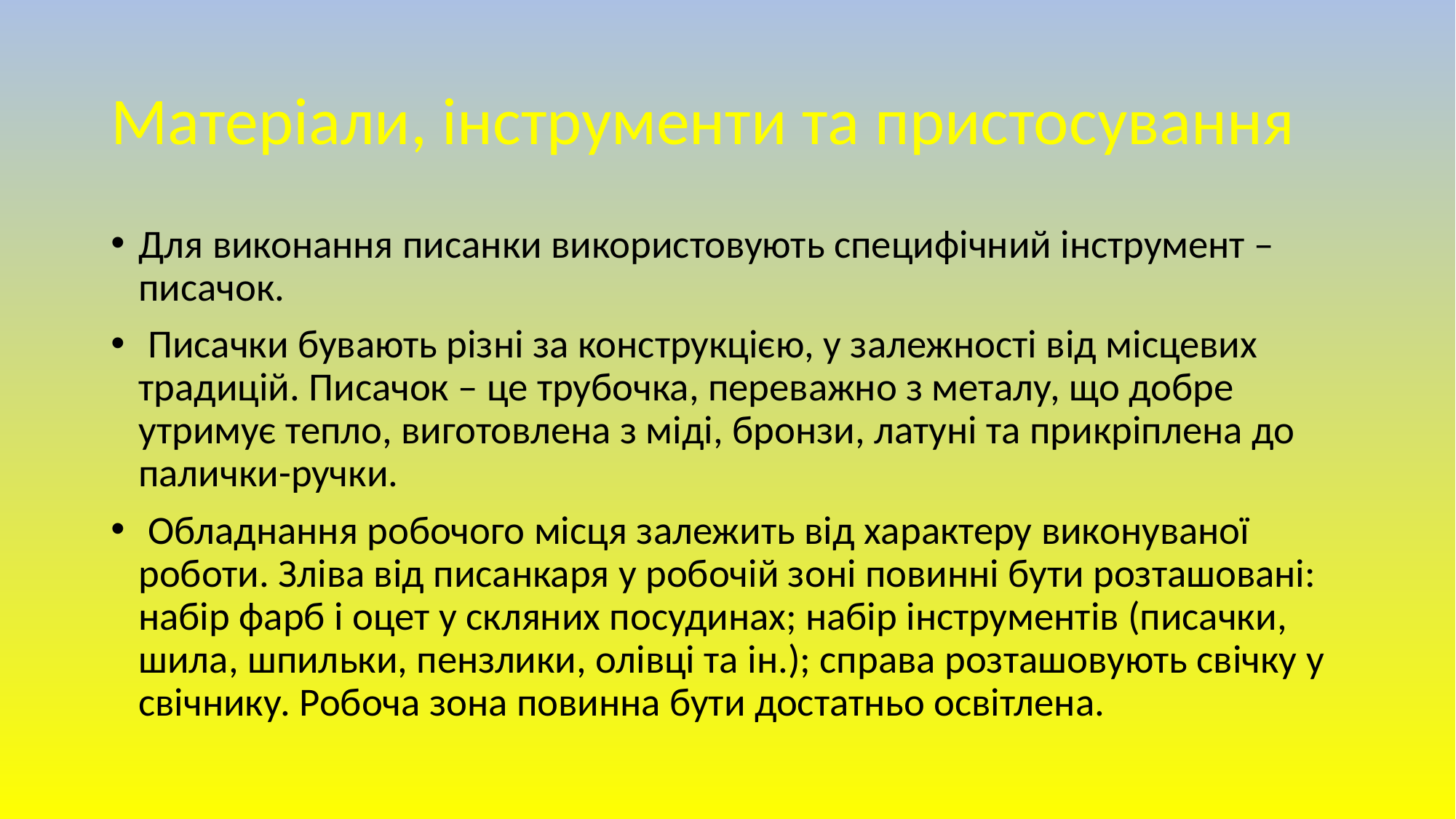

# Матеріали, інструменти та пристосування
Для виконання писанки використовують специфічний інструмент – писачок.
 Писачки бувають різні за конструкцією, у залежності від місцевих традицій. Писачок – це трубочка, переважно з металу, що добре утримує тепло, виготовлена з міді, бронзи, латуні та прикріплена до палички-ручки.
 Обладнання робочого місця залежить від характеру виконуваної роботи. Зліва від писанкаря у робочій зоні повинні бути розташовані: набір фарб і оцет у скляних посудинах; набір інструментів (писачки, шила, шпильки, пензлики, олівці та ін.); справа розташовують свічку у свічнику. Робоча зона повинна бути достатньо освітлена.